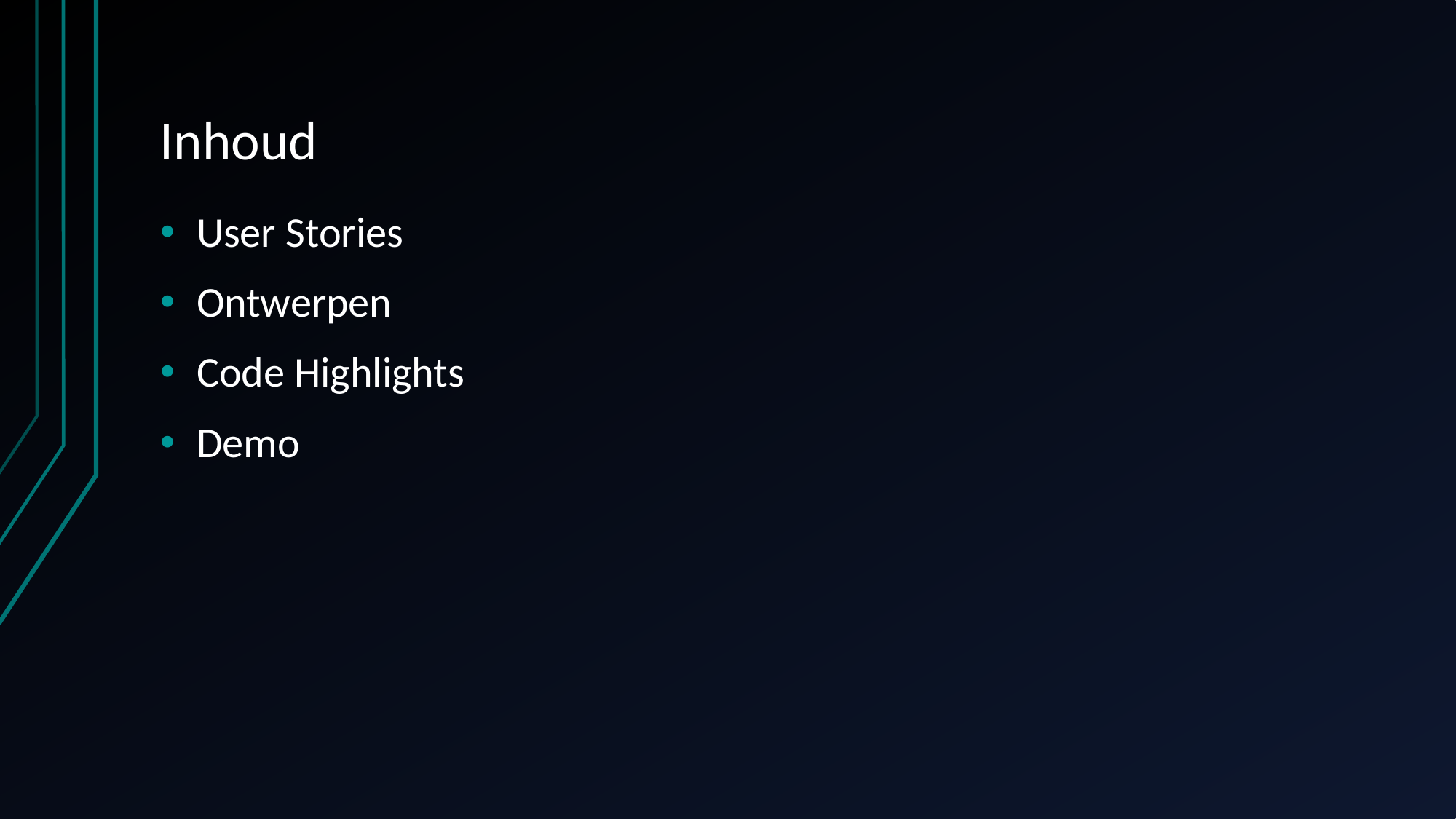

# Inhoud
User Stories
Ontwerpen
Code Highlights
Demo